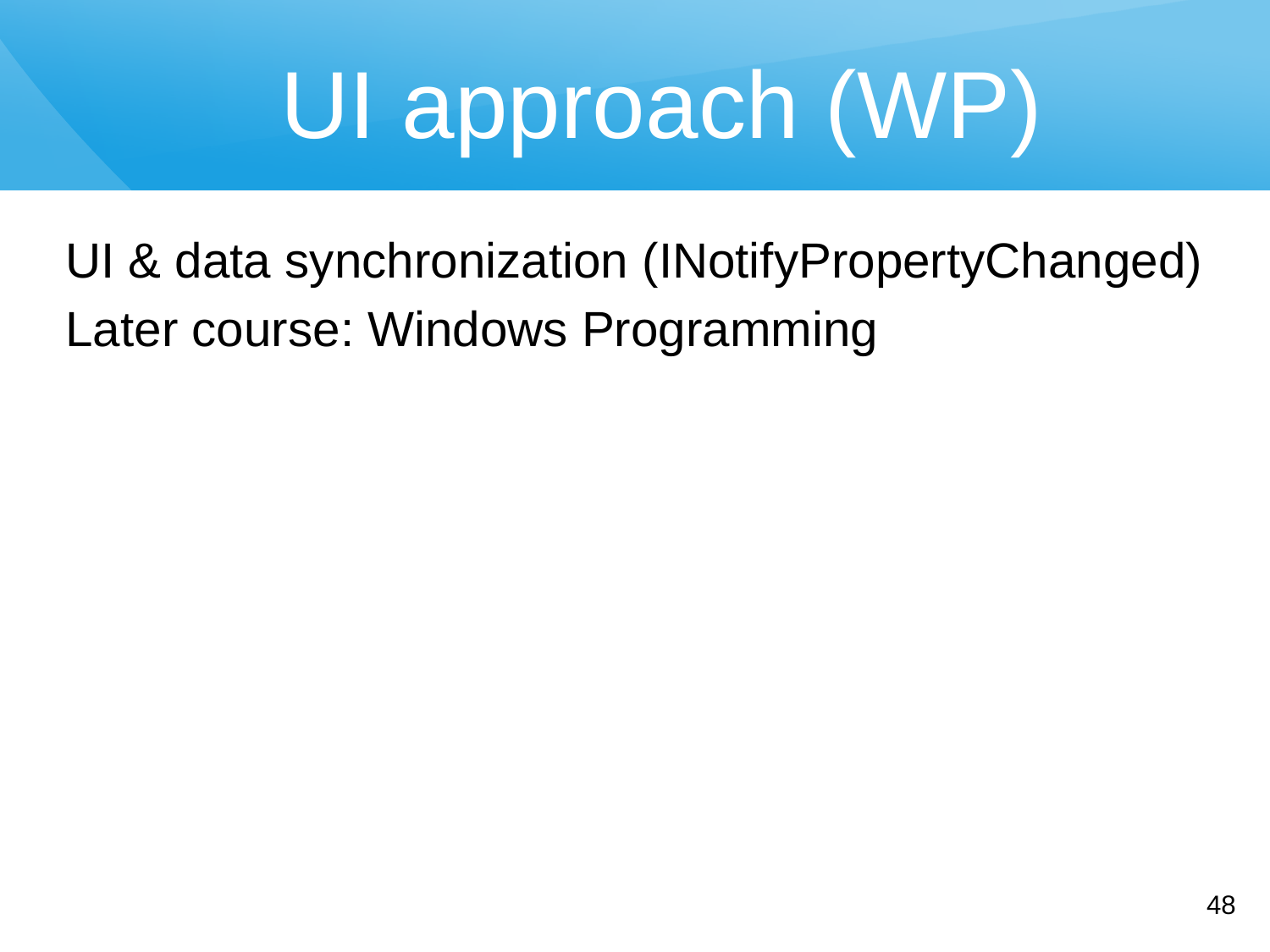

# UI approach (WP)
UI & data synchronization (INotifyPropertyChanged)
Later course: Windows Programming
48